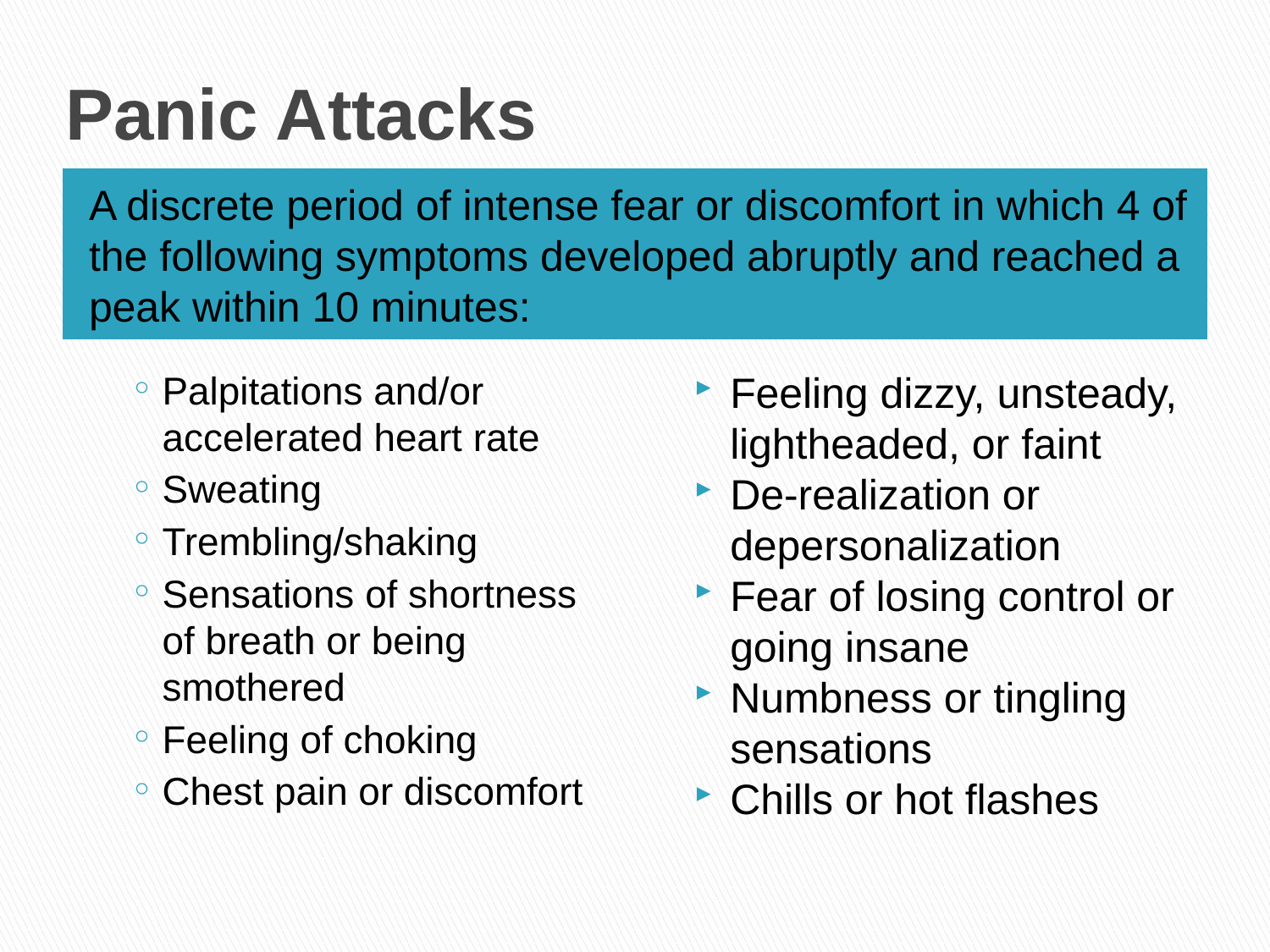

# Panic Attacks
A discrete period of intense fear or discomfort in which 4 of the following symptoms developed abruptly and reached a peak within 10 minutes:
Palpitations and/or accelerated heart rate
Sweating
Trembling/shaking
Sensations of shortness of breath or being smothered
Feeling of choking
Chest pain or discomfort

Feeling dizzy, unsteady, lightheaded, or faint
De-realization or depersonalization
Fear of losing control or going insane
Numbness or tingling sensations
Chills or hot flashes